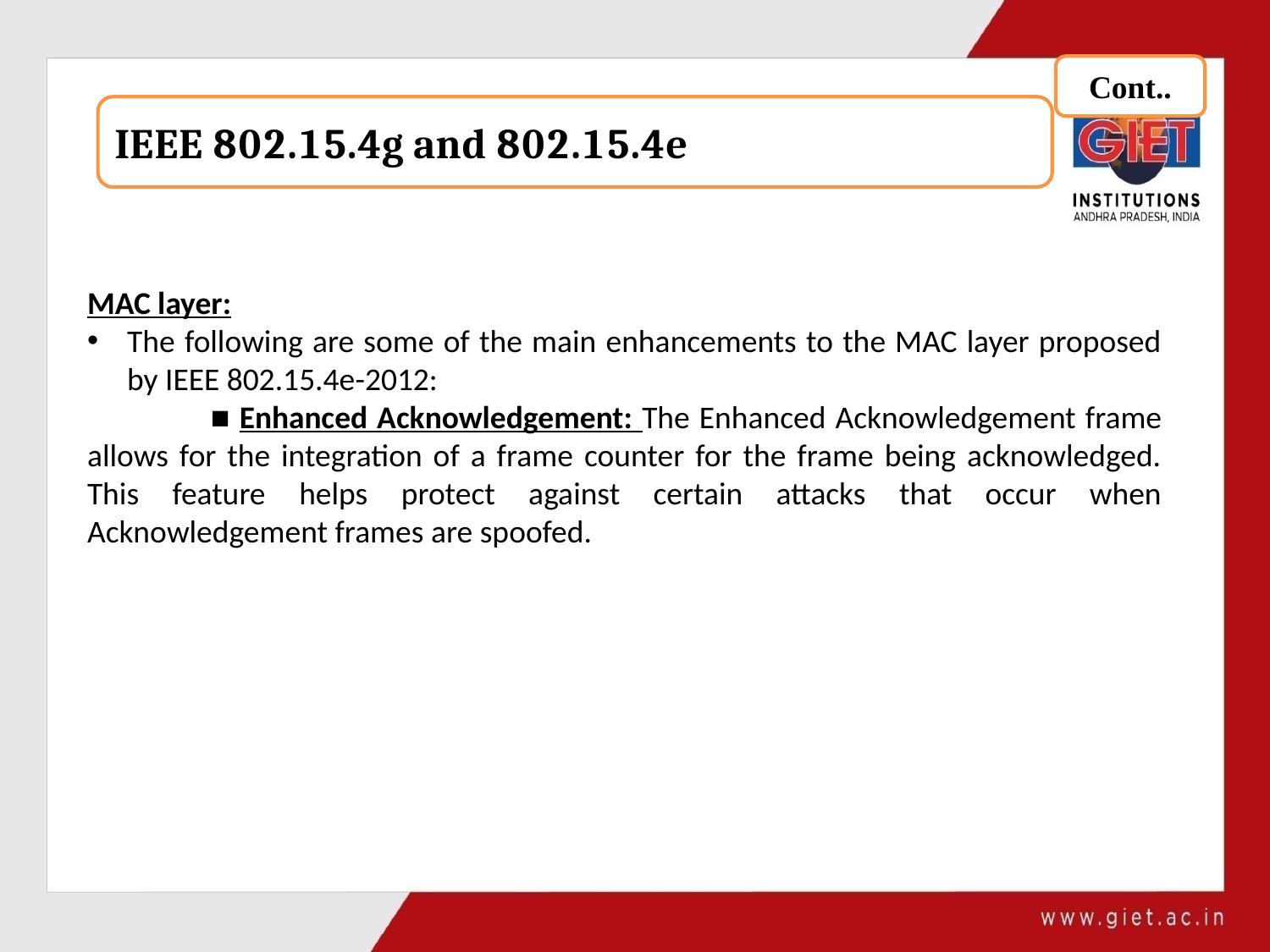

Cont..
IEEE 802.15.4g and 802.15.4e
MAC layer:
The following are some of the main enhancements to the MAC layer proposed by IEEE 802.15.4e-2012:
             ■ Enhanced Acknowledgement: The Enhanced Acknowledgement frame allows for the integration of a frame counter for the frame being acknowledged. This feature helps protect against certain attacks that occur when Acknowledgement frames are spoofed.